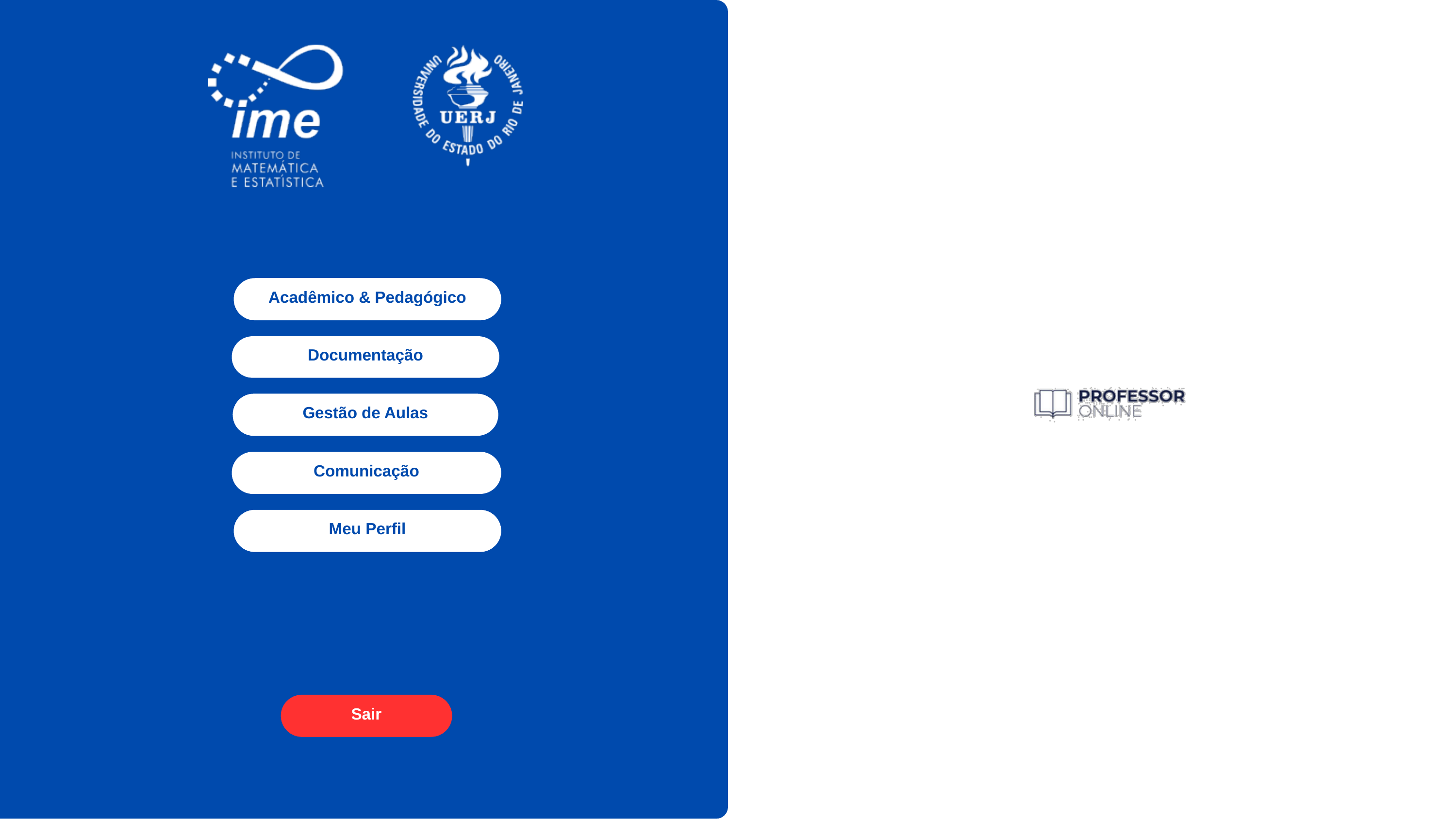

Acadêmico & Pedagógico

Documentação

Gestão de Aulas

Comunicação

Meu Perfil

Sair